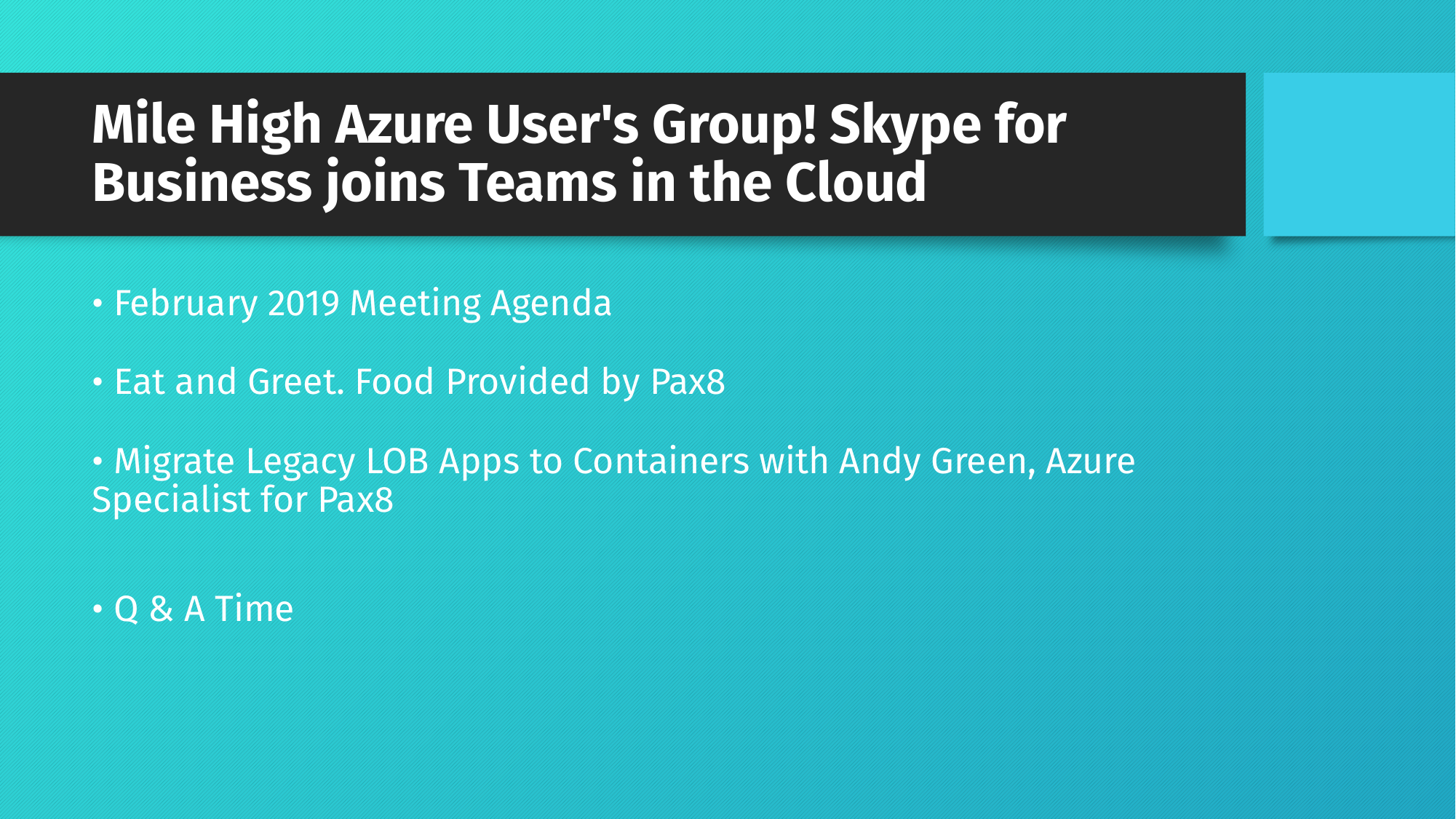

# Mile High Azure User's Group! Skype for Business joins Teams in the Cloud
• February 2019 Meeting Agenda
• Eat and Greet. Food Provided by Pax8
• Migrate Legacy LOB Apps to Containers with Andy Green, Azure Specialist for Pax8

• Q & A Time